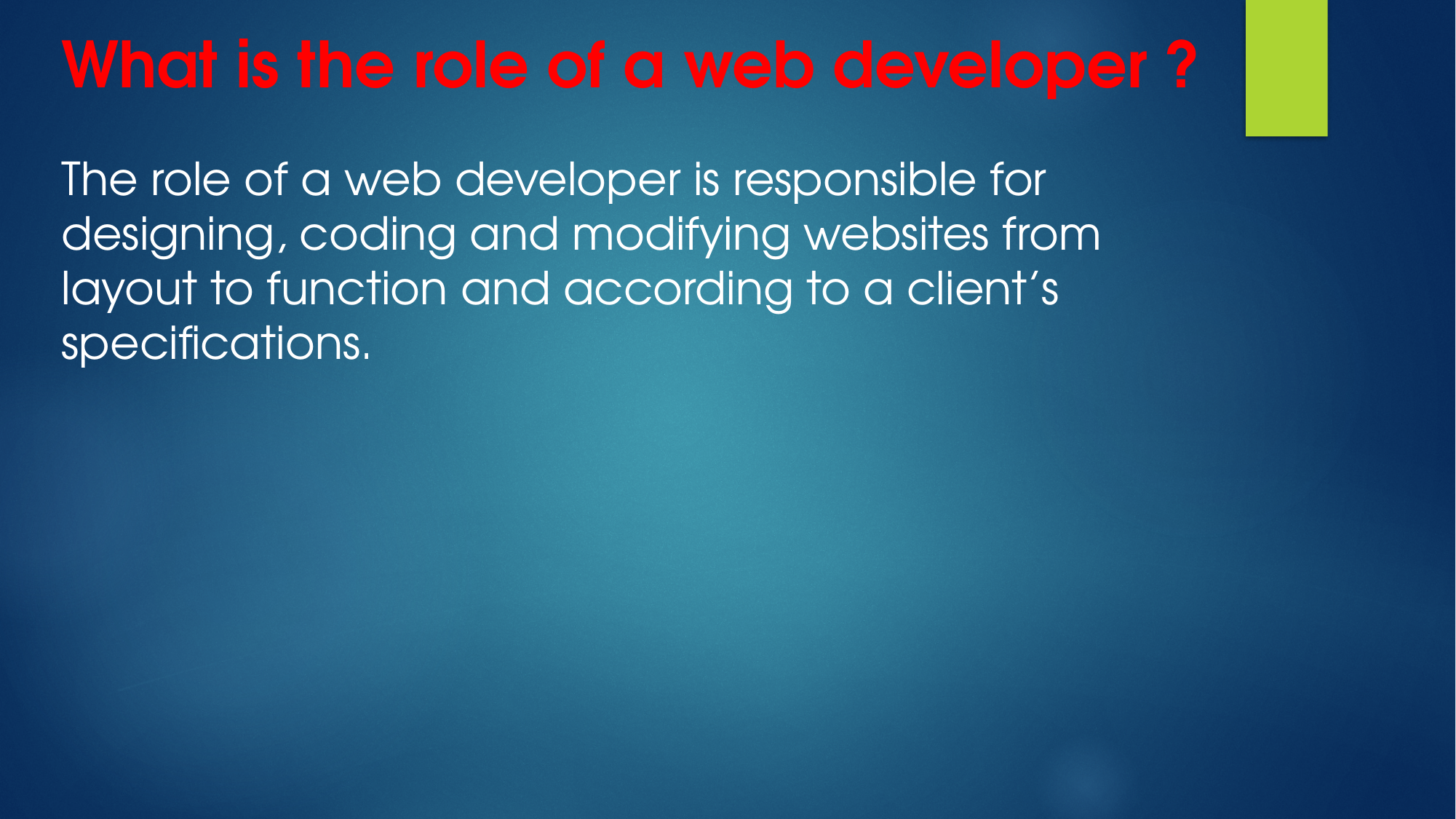

What is the role of a web developer ?
The role of a web developer is responsible for designing, coding and modifying websites from layout to function and according to a client’s specifications.